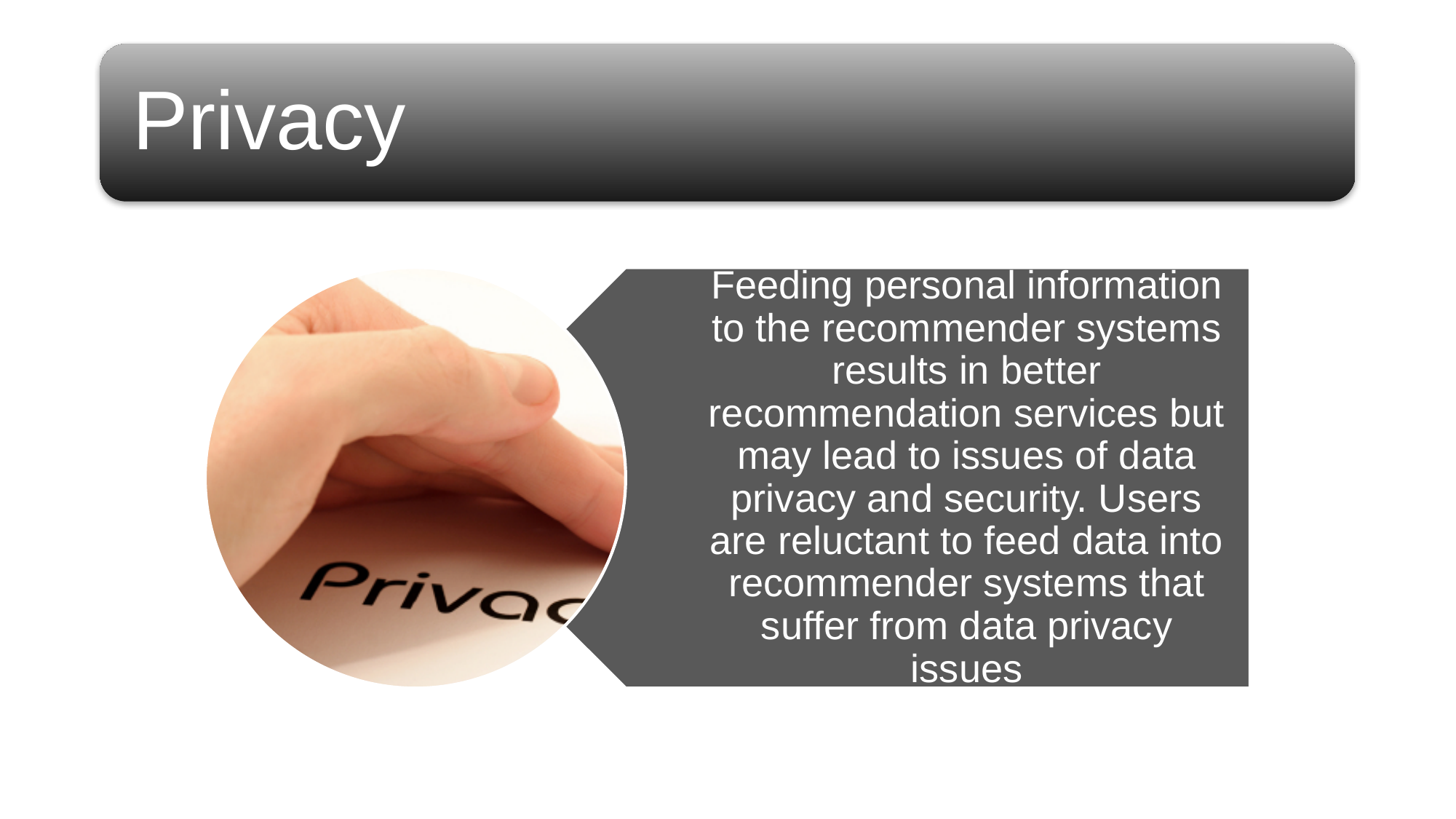

Privacy

Feeding personal information to the recommender systems results in better recommendation services but may lead to issues of data privacy and security. Users are reluctant to feed data into recommender systems that suffer from data privacy issues